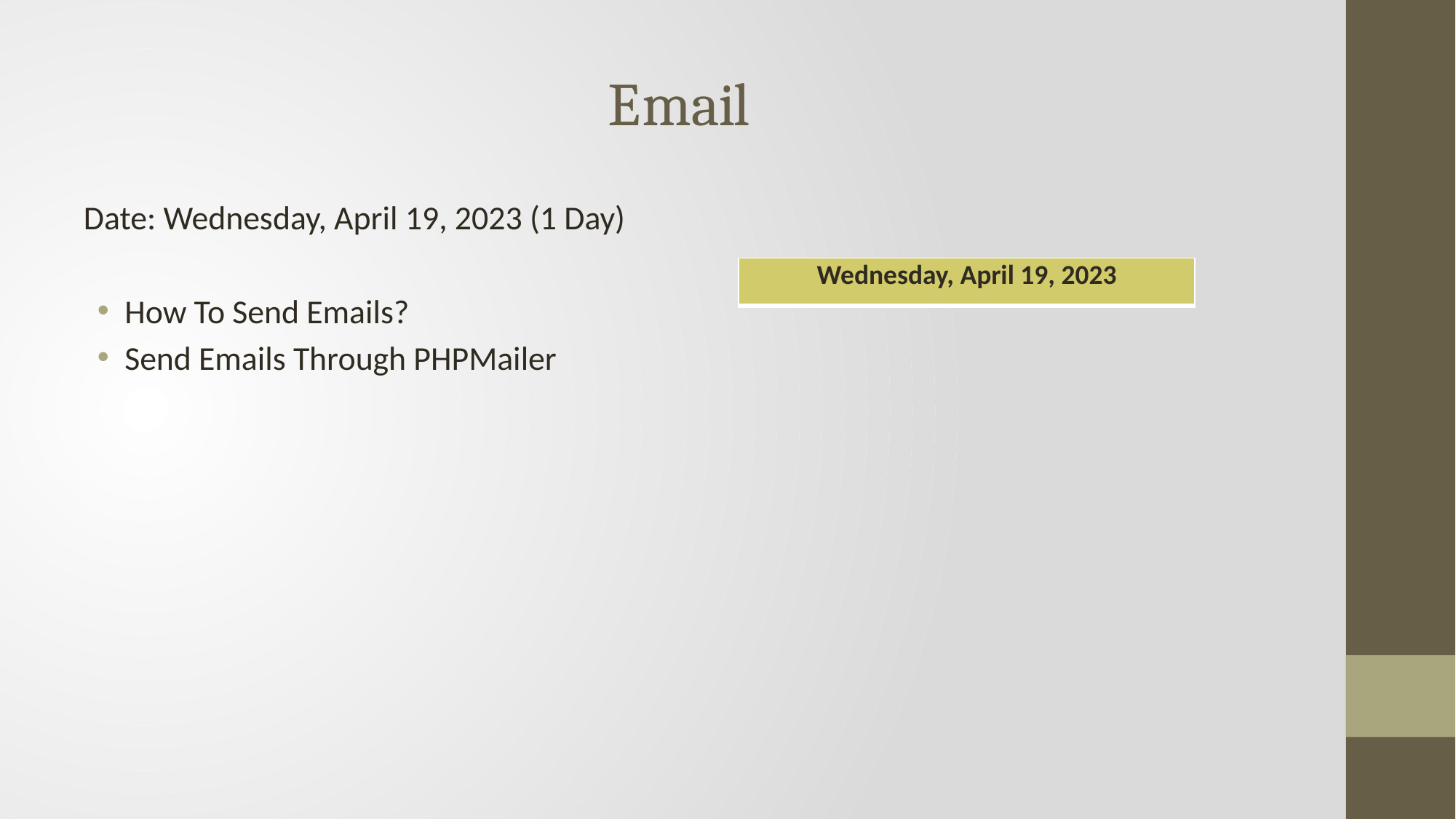

# Email
Date: Wednesday, April 19, 2023 (1 Day)

How To Send Emails?
Send Emails Through PHPMailer
| Wednesday, April 19, 2023 |
| --- |